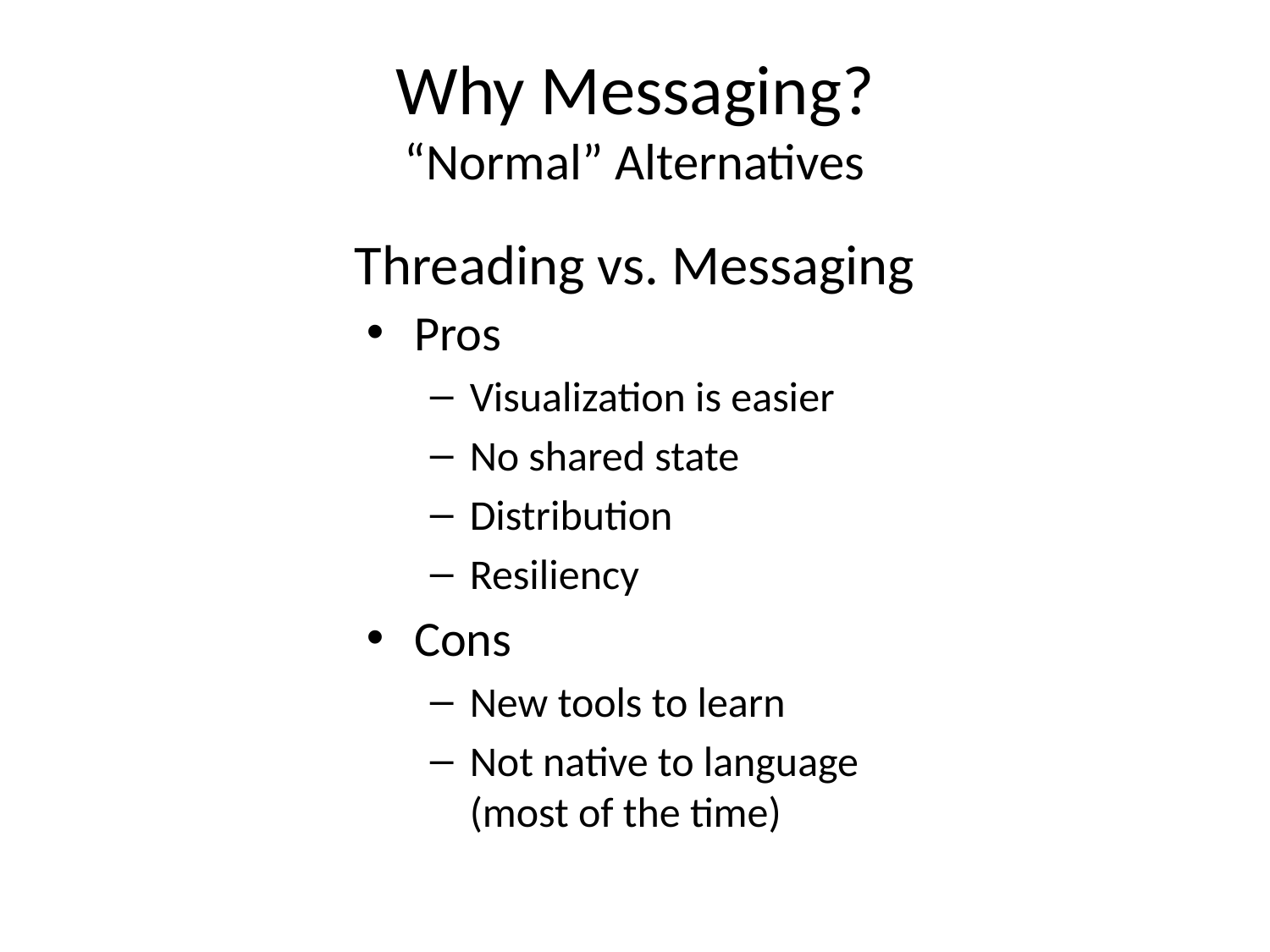

# Why Messaging? “Normal” Alternatives
Threading vs. Messaging
Pros
Visualization is easier
No shared state
Distribution
Resiliency
Cons
New tools to learn
Not native to language (most of the time)